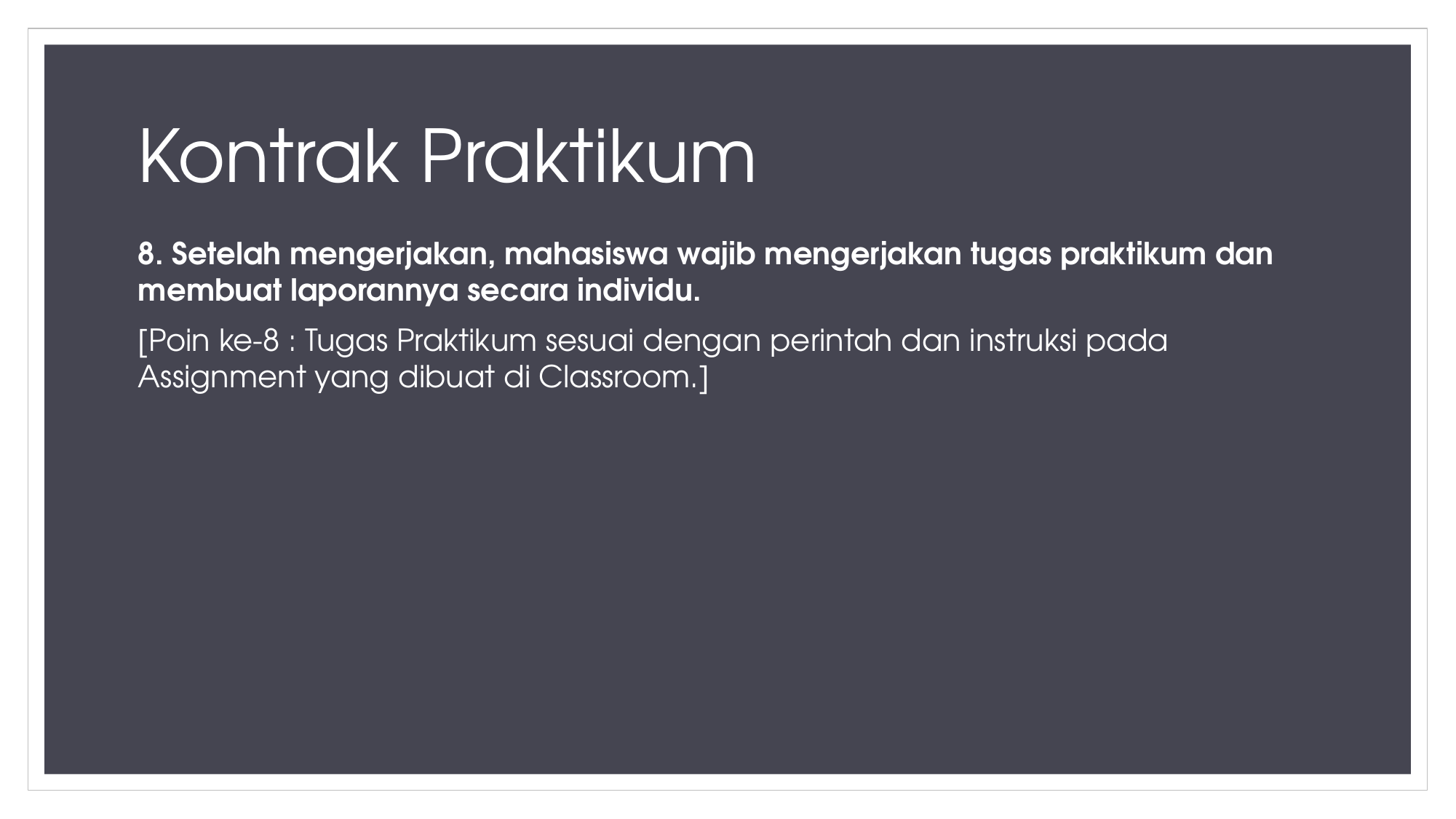

# Kontrak Praktikum
8. Setelah mengerjakan, mahasiswa wajib mengerjakan tugas praktikum dan membuat laporannya secara individu.
[Poin ke-8 : Tugas Praktikum sesuai dengan perintah dan instruksi pada Assignment yang dibuat di Classroom.]